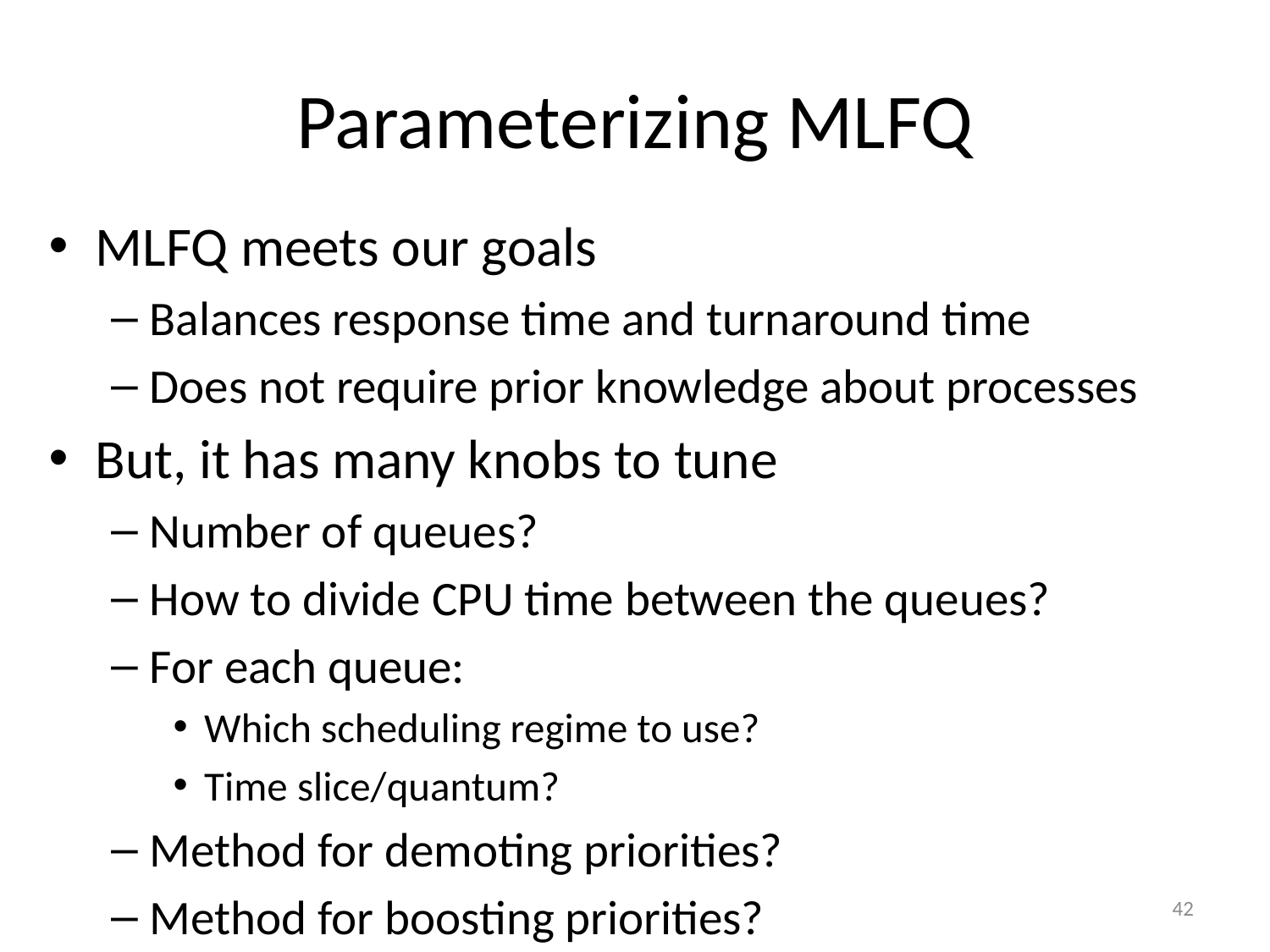

# Parameterizing MLFQ
MLFQ meets our goals
Balances response time and turnaround time
Does not require prior knowledge about processes
But, it has many knobs to tune
Number of queues?
How to divide CPU time between the queues?
For each queue:
Which scheduling regime to use?
Time slice/quantum?
Method for demoting priorities?
Method for boosting priorities?

42